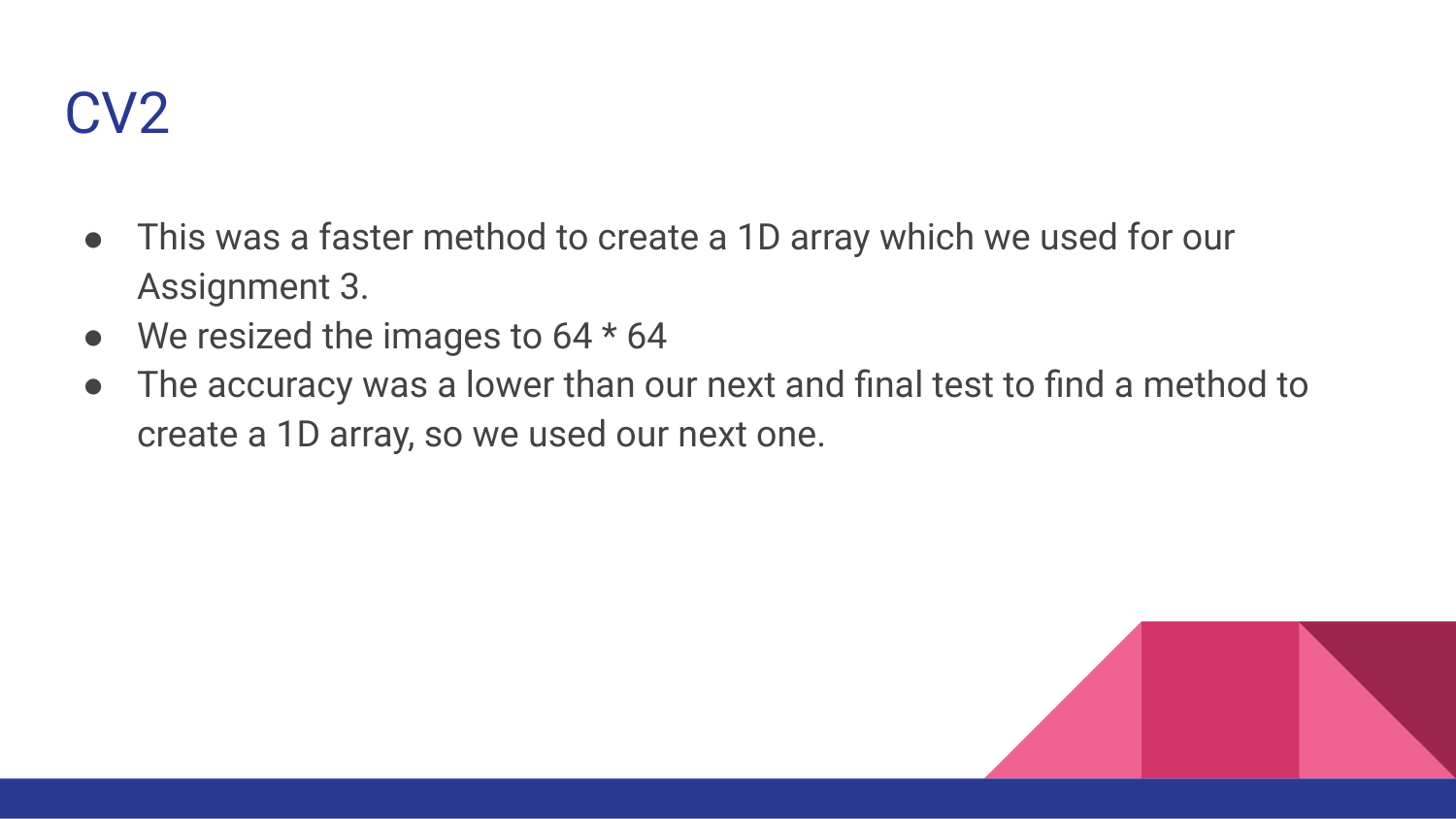

# CV2
This was a faster method to create a 1D array which we used for our Assignment 3.
We resized the images to 64 * 64
The accuracy was a lower than our next and final test to find a method to create a 1D array, so we used our next one.